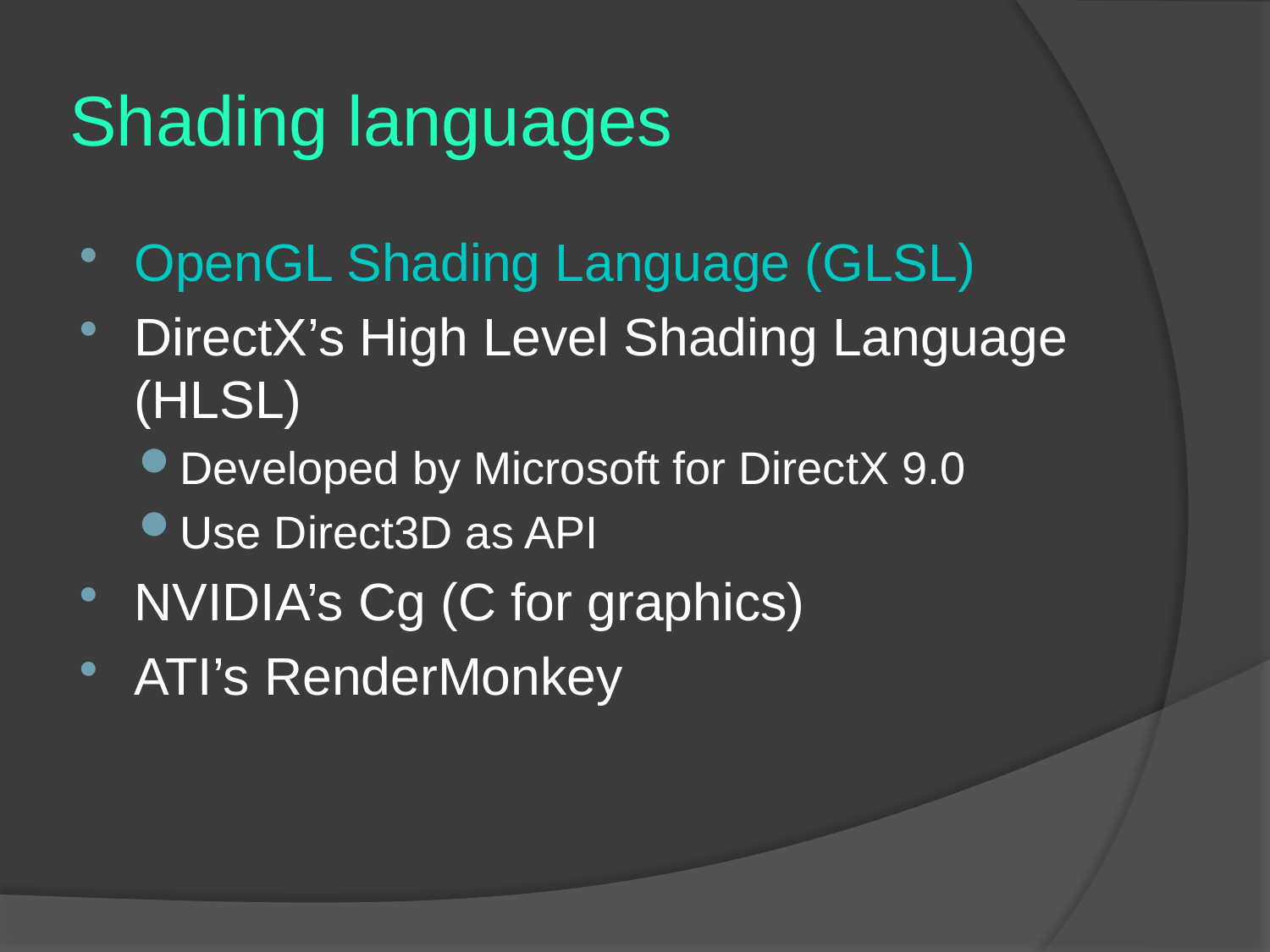

# Shading languages
OpenGL Shading Language (GLSL)
DirectX’s High Level Shading Language (HLSL)
Developed by Microsoft for DirectX 9.0
Use Direct3D as API
NVIDIA’s Cg (C for graphics)
ATI’s RenderMonkey